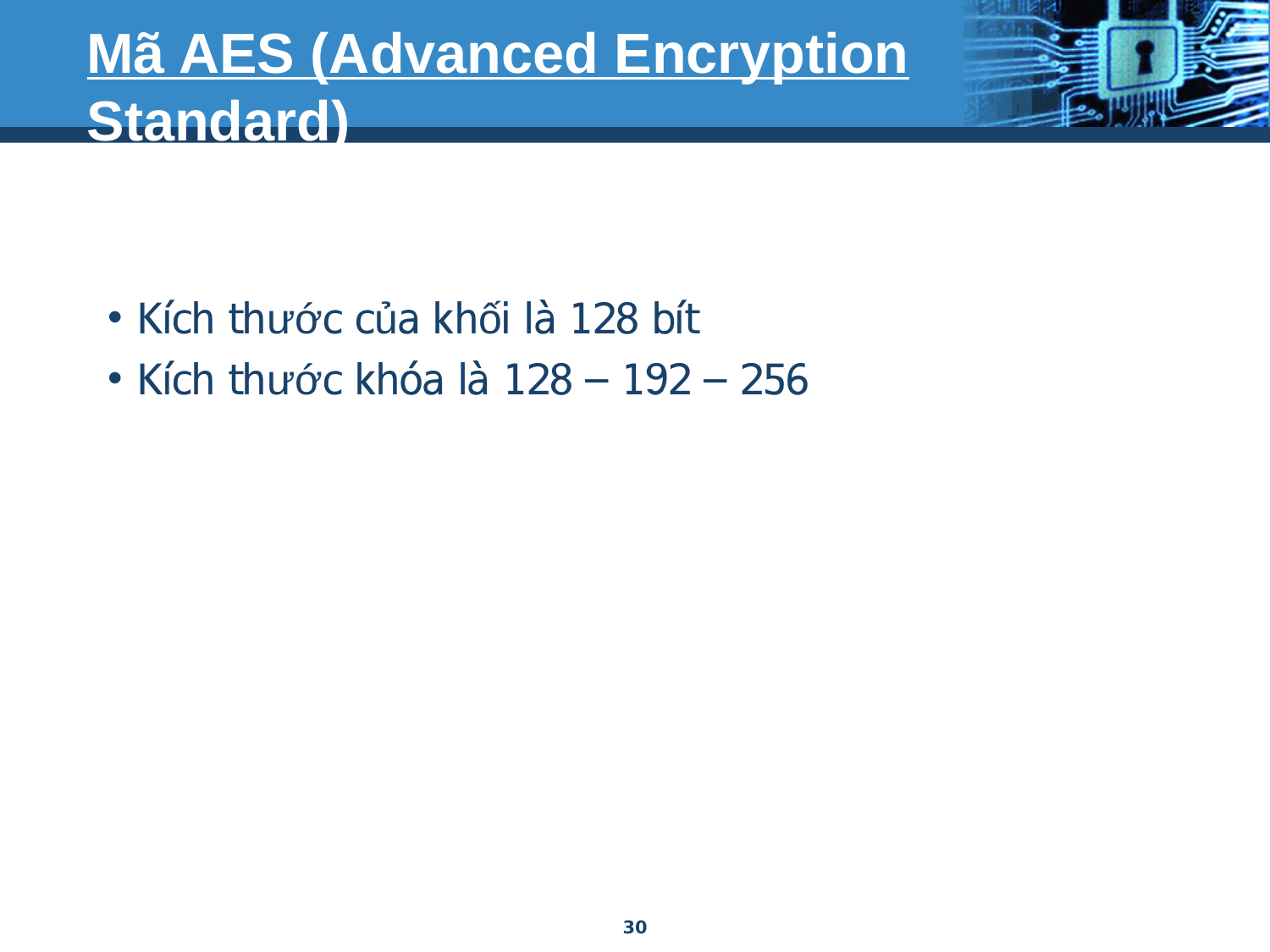

# Mã AES (Advanced Encryption Standard)
Kích thước của khối là 128 bít
Kích thước khóa là 128 – 192 – 256

30